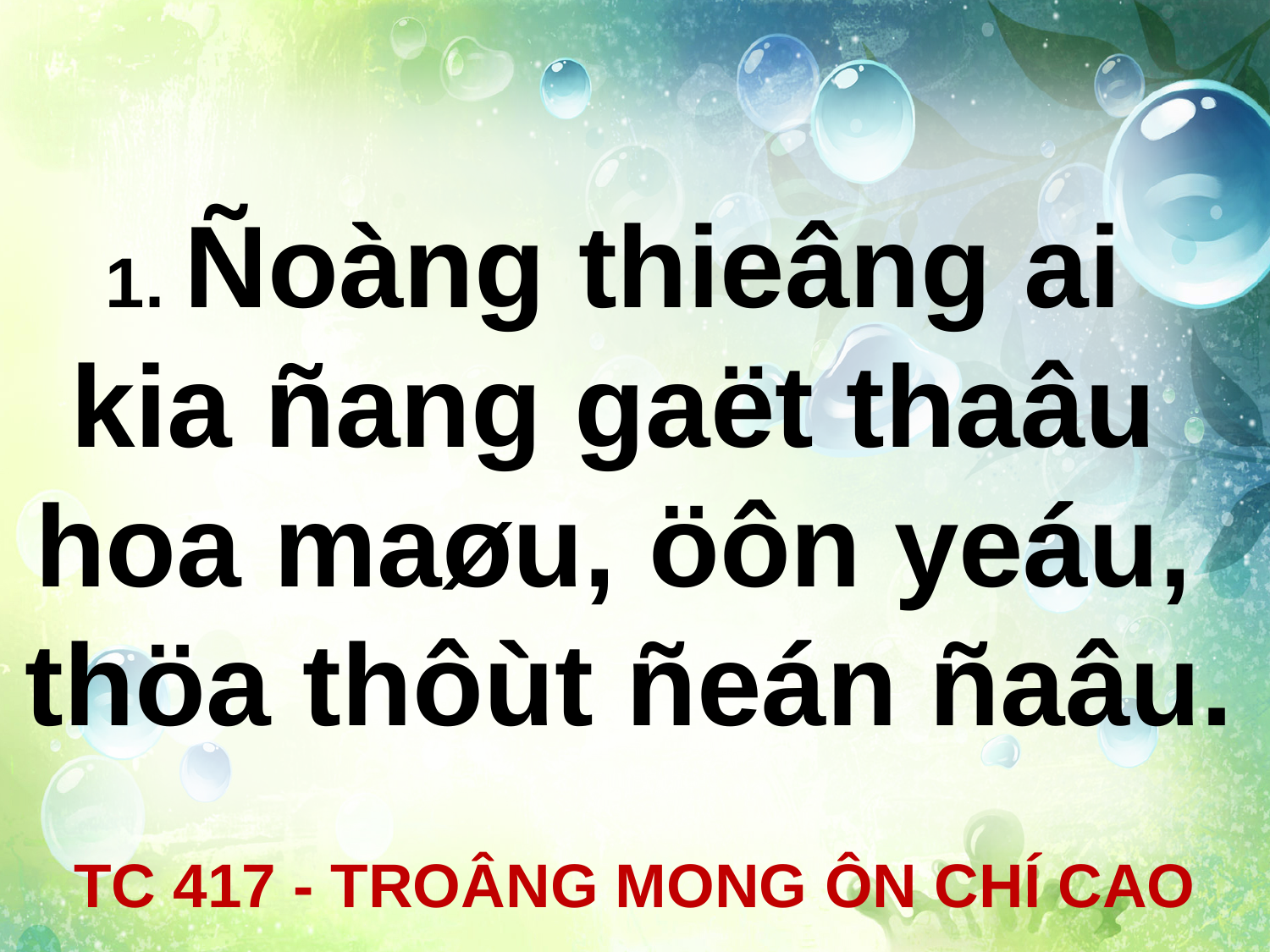

1. Ñoàng thieâng ai
kia ñang gaët thaâu
hoa maøu, öôn yeáu,
thöa thôùt ñeán ñaâu.
TC 417 - TROÂNG MONG ÔN CHÍ CAO